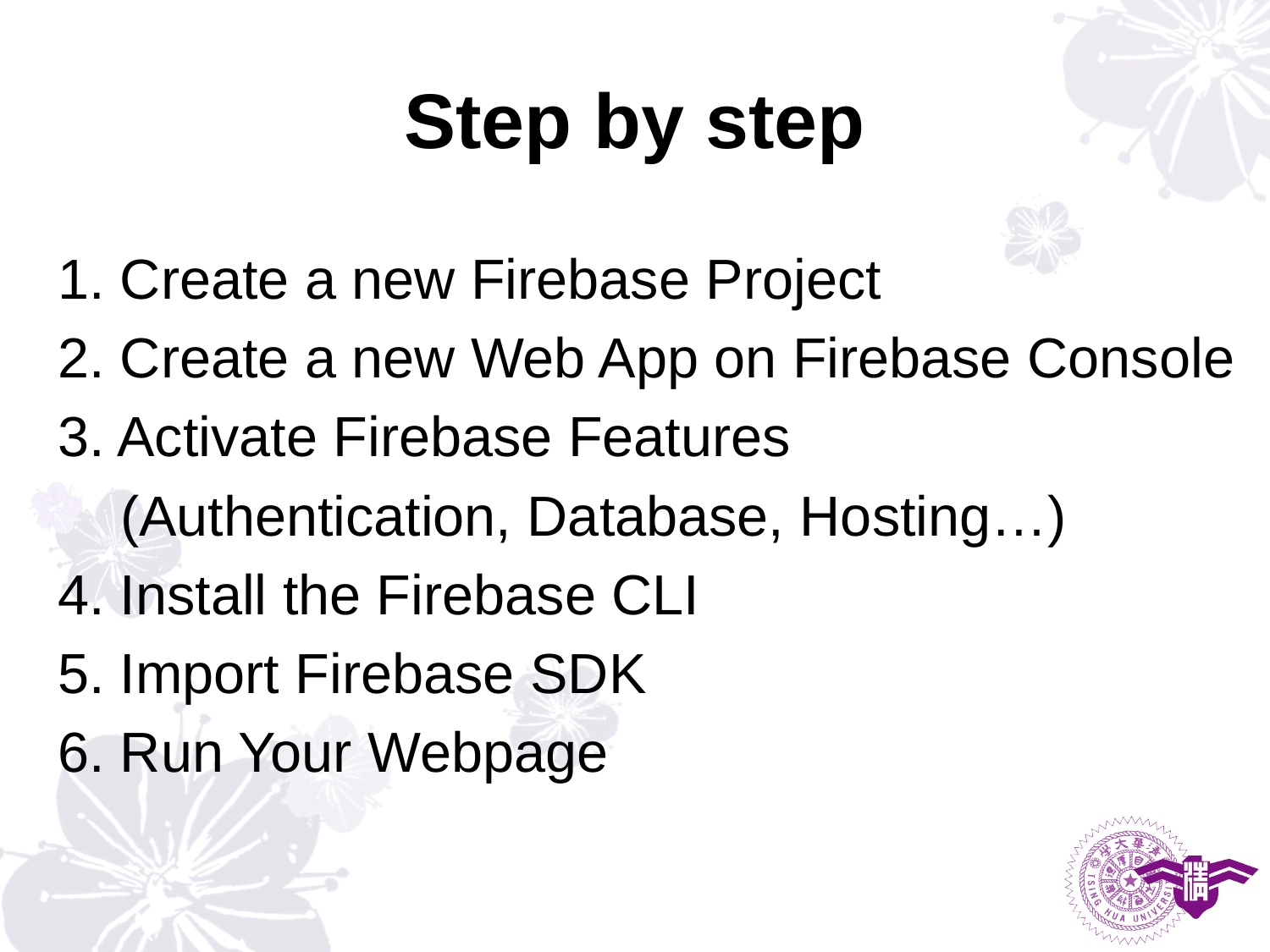

# Step by step
1. Create a new Firebase Project
2. Create a new Web App on Firebase Console
3. Activate Firebase Features
    (Authentication, Database, Hosting…)
4. Install the Firebase CLI
5. Import Firebase SDK
6. Run Your Webpage